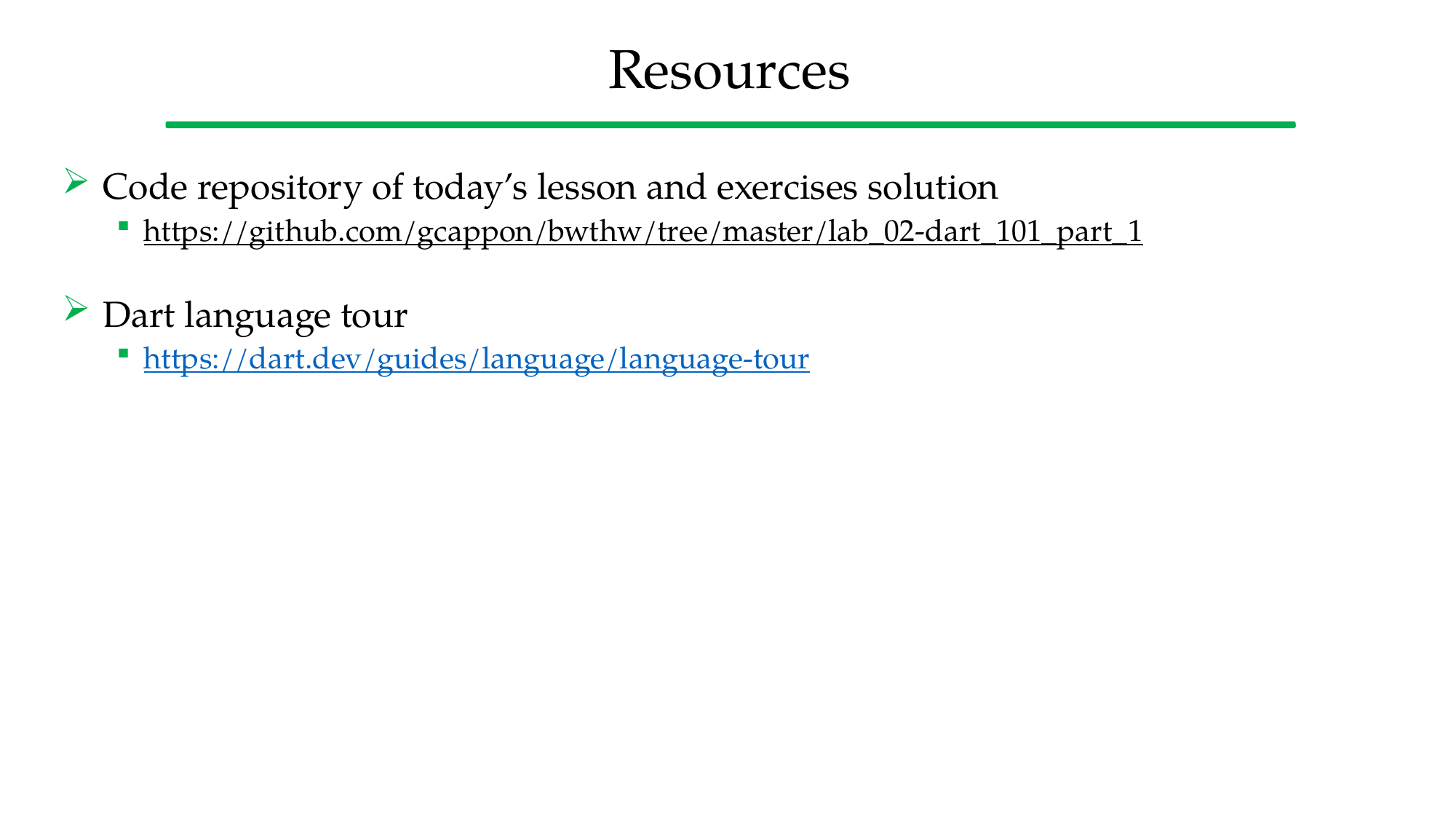

# Resources
Code repository of today’s lesson and exercises solution
https://github.com/gcappon/bwthw/tree/master/lab_02-dart_101_part_1
Dart language tour
https://dart.dev/guides/language/language-tour